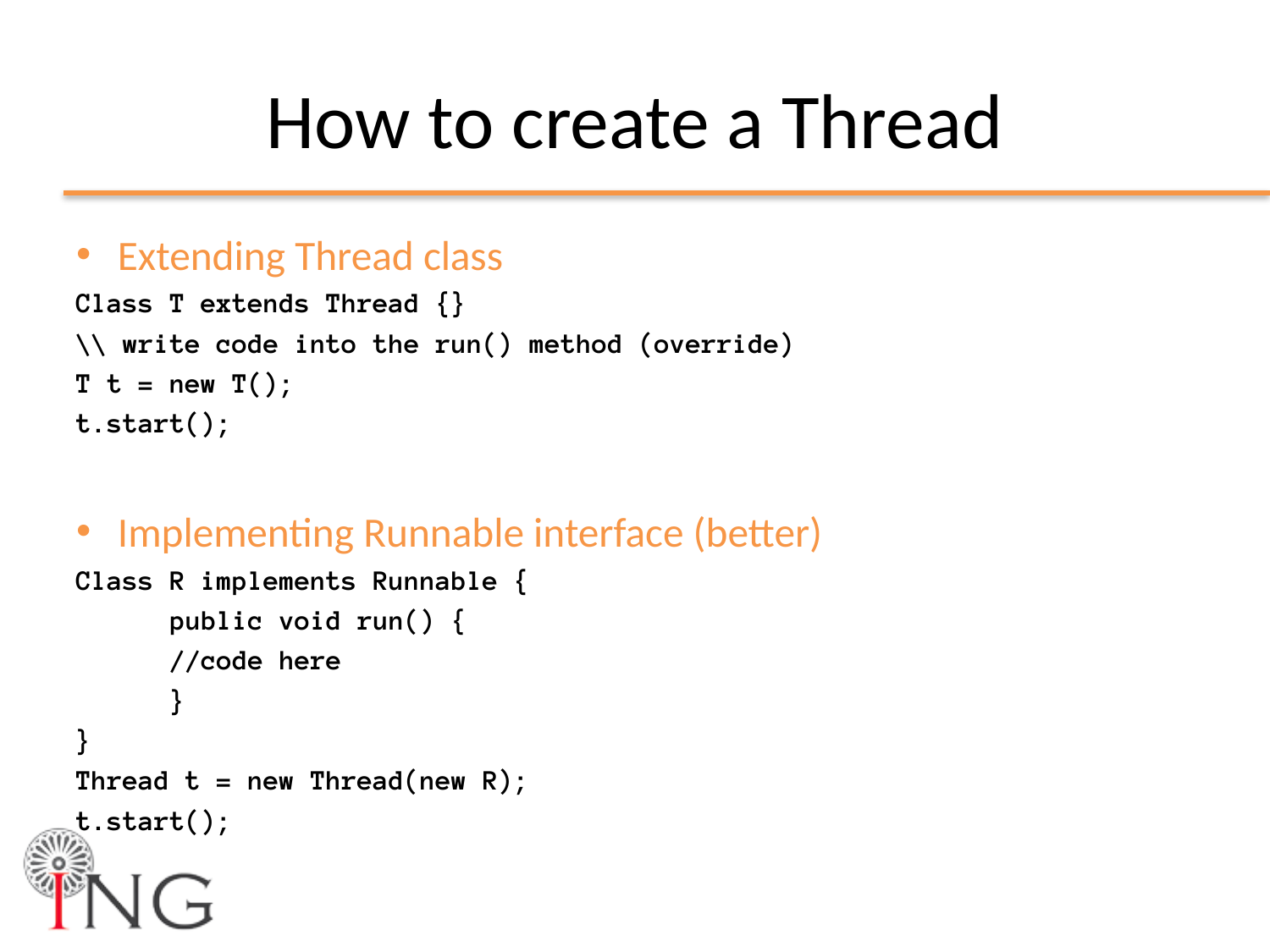

# How to create a Thread
Extending Thread class
Class T extends Thread {}
\\ write code into the run() method (override)
T t = new T();
t.start();

Implementing Runnable interface (better)
Class R implements Runnable {
	public void run() {
		//code here
	}
}
Thread t = new Thread(new R);
t.start();